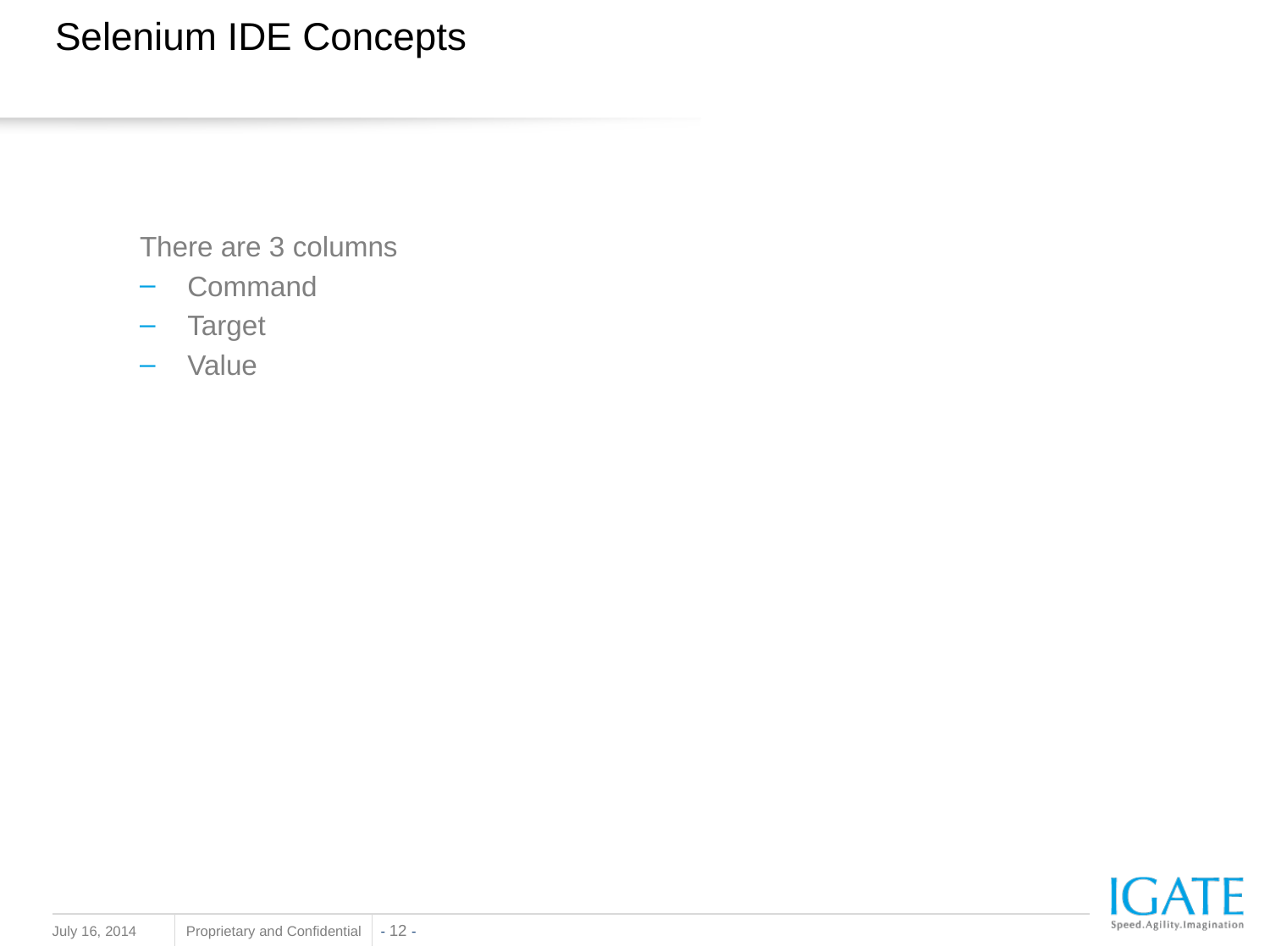

# Selenium IDE Concepts
There are 3 columns
 Command
 Target
 Value